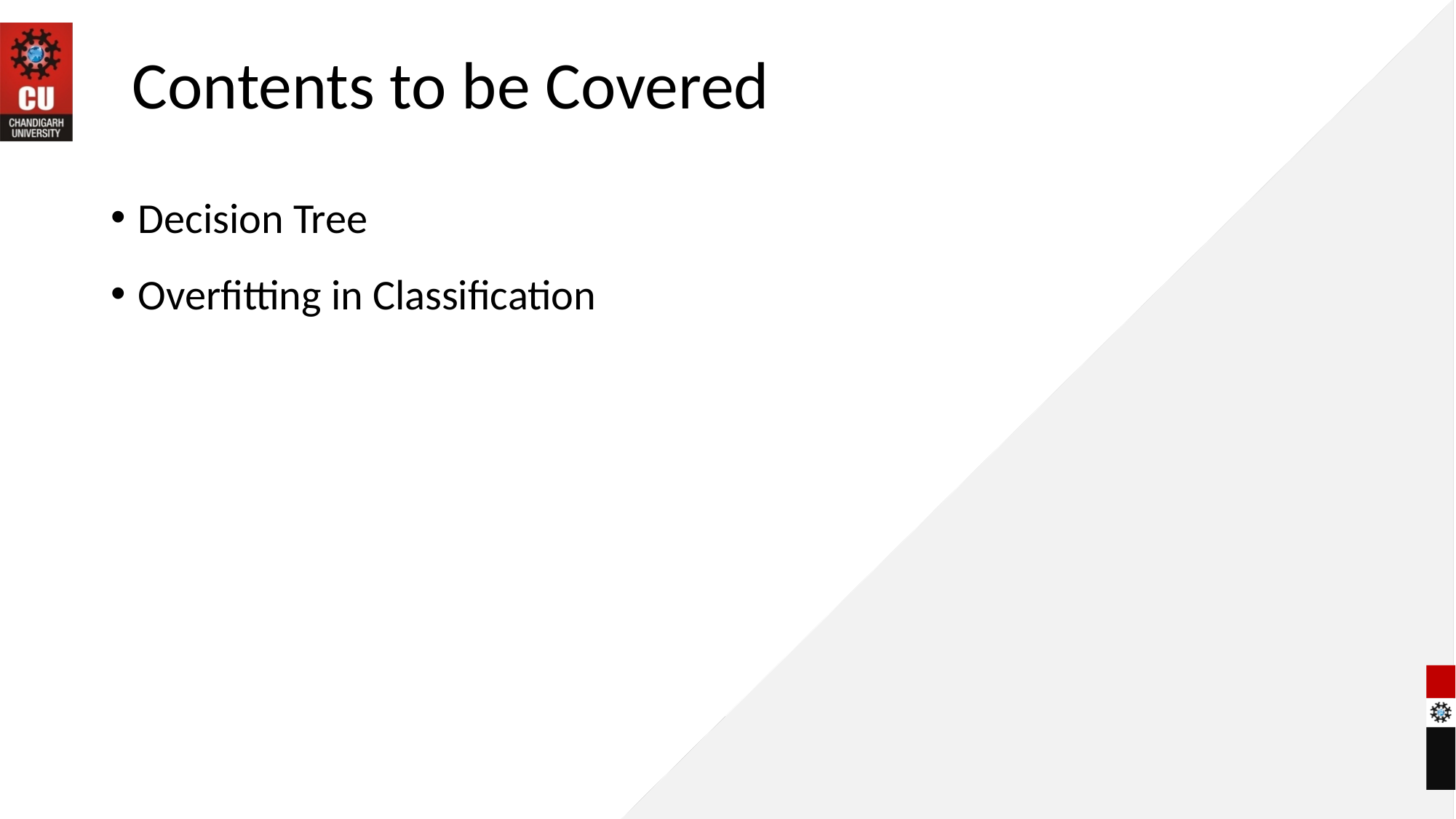

# Contents to be Covered
Decision Tree
Overfitting in Classification